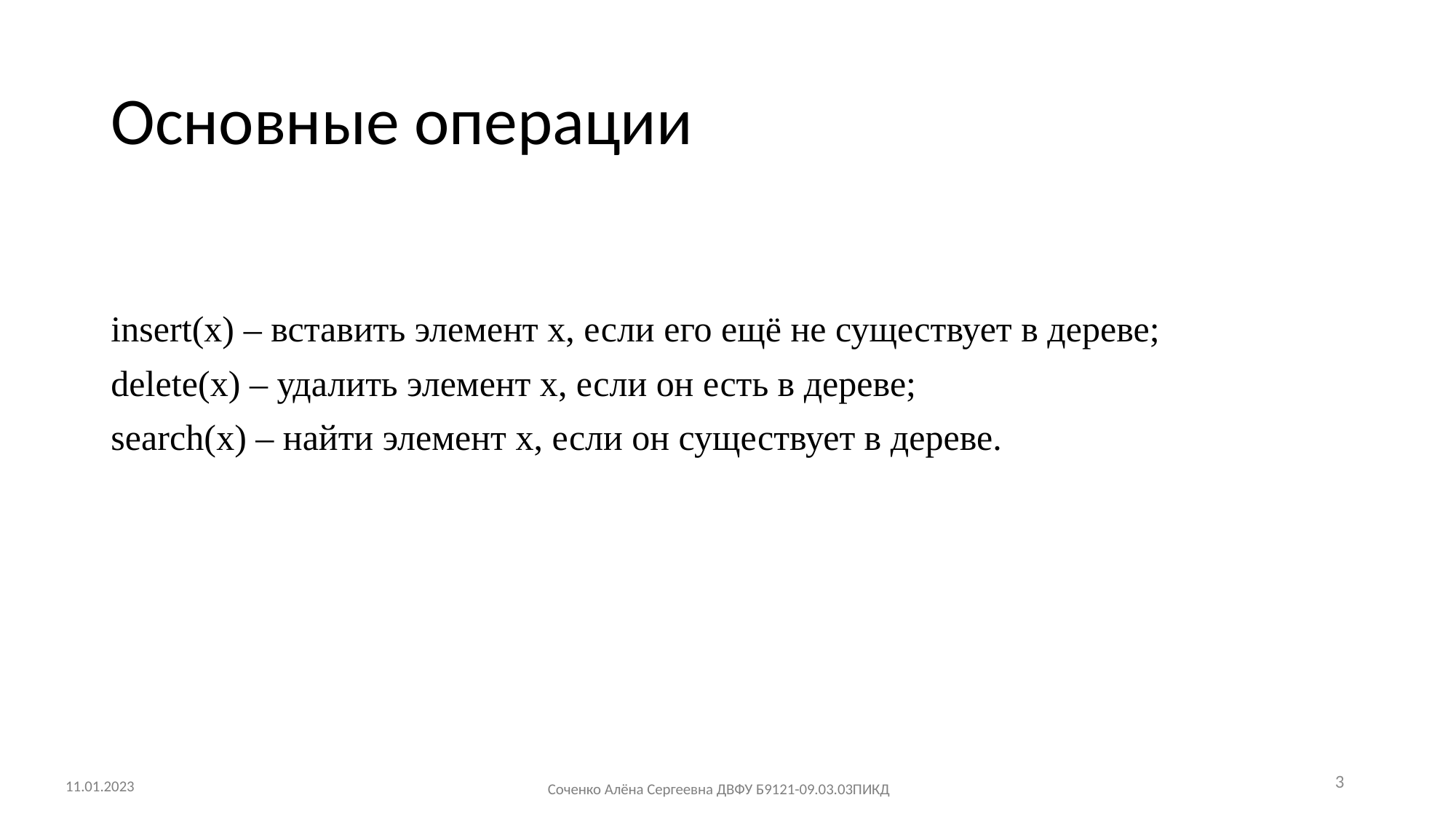

# Основные операции
insert(x) – вставить элемент x, если его ещё не существует в дереве;
delete(x) – удалить элемент x, если он есть в дереве;
search(x) – найти элемент x, если он существует в дереве.

3
11.01.2023
Соченко Алёна Сергеевна ДВФУ Б9121-09.03.03ПИКД